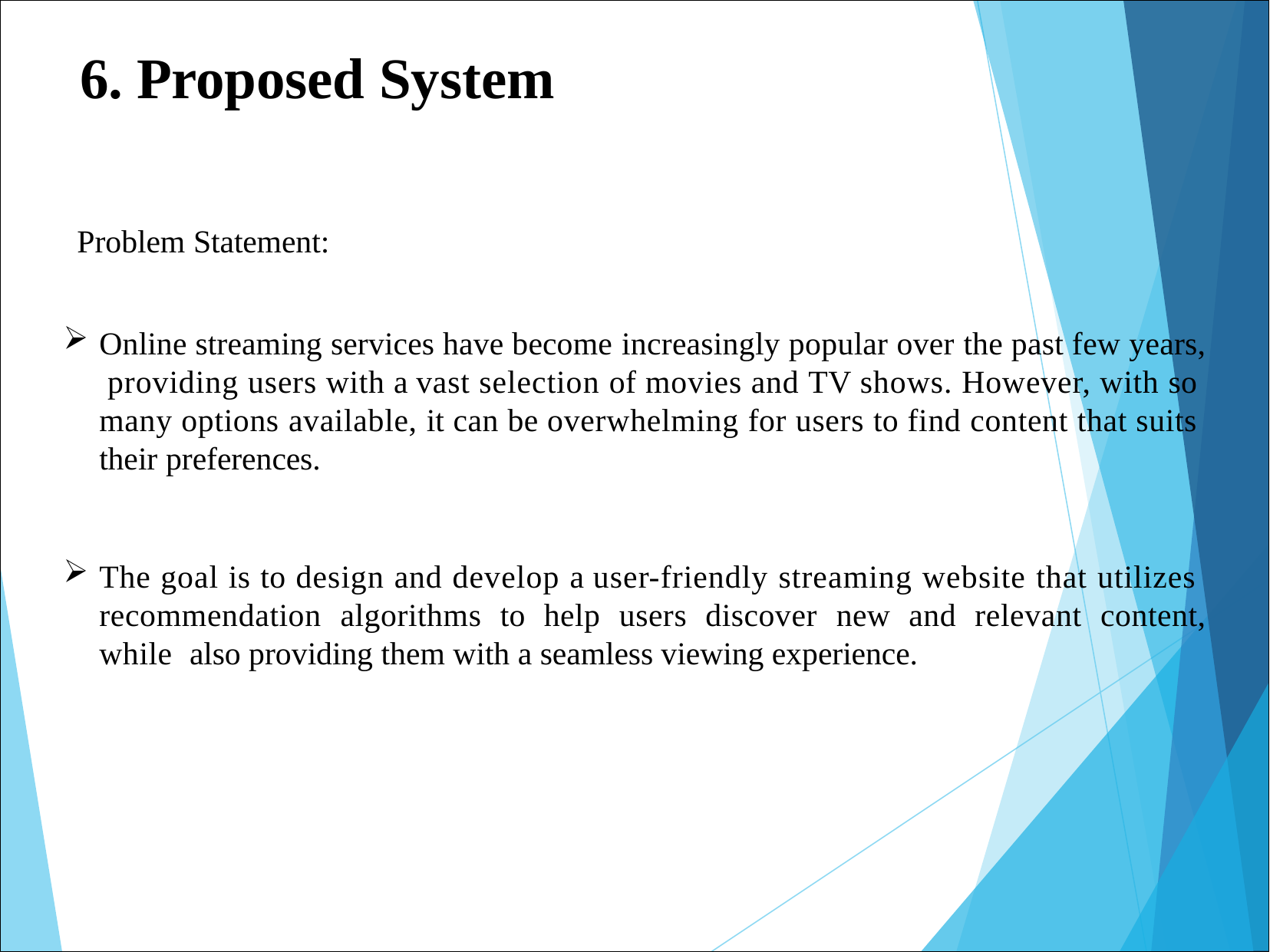

# 6. Proposed System
Problem Statement:

Online streaming services have become increasingly popular over the past few years,  providing users with a vast selection of movies and TV shows. However, with so  many options available, it can be overwhelming for users to find content that suits  their preferences.

The goal is to design and develop a user-friendly streaming website that utilizes  recommendation algorithms to help users discover new and relevant content, while  also providing them with a seamless viewing experience.